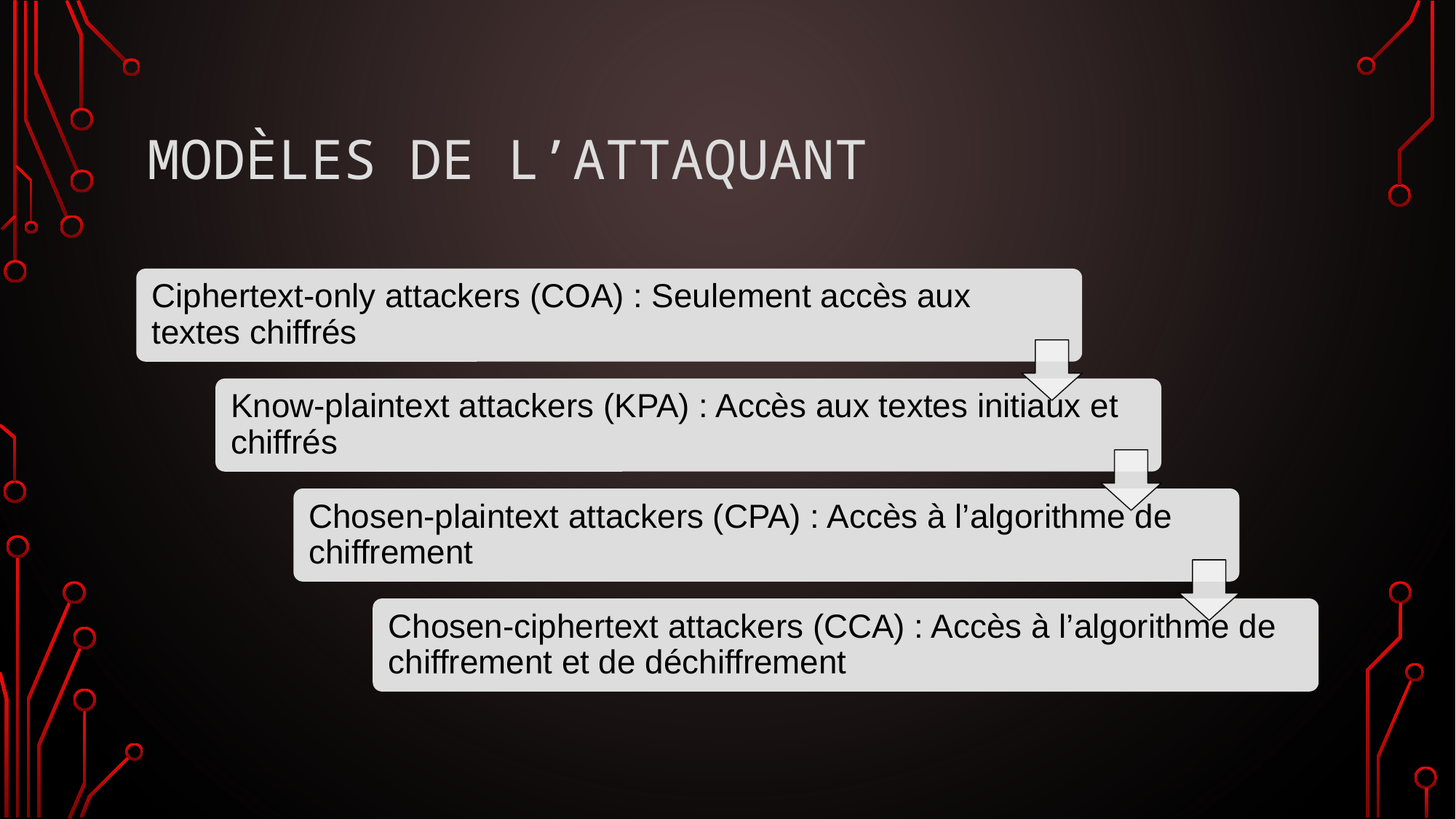

# Modèles de l’attaquant
Ciphertext-only attackers (COA) : Seulement accès aux textes chiffrés
Know-plaintext attackers (KPA) : Accès aux textes initiaux et chiffrés
Chosen-plaintext attackers (CPA) : Accès à l’algorithme de chiffrement
Chosen-ciphertext attackers (CCA) : Accès à l’algorithme de chiffrement et de déchiffrement